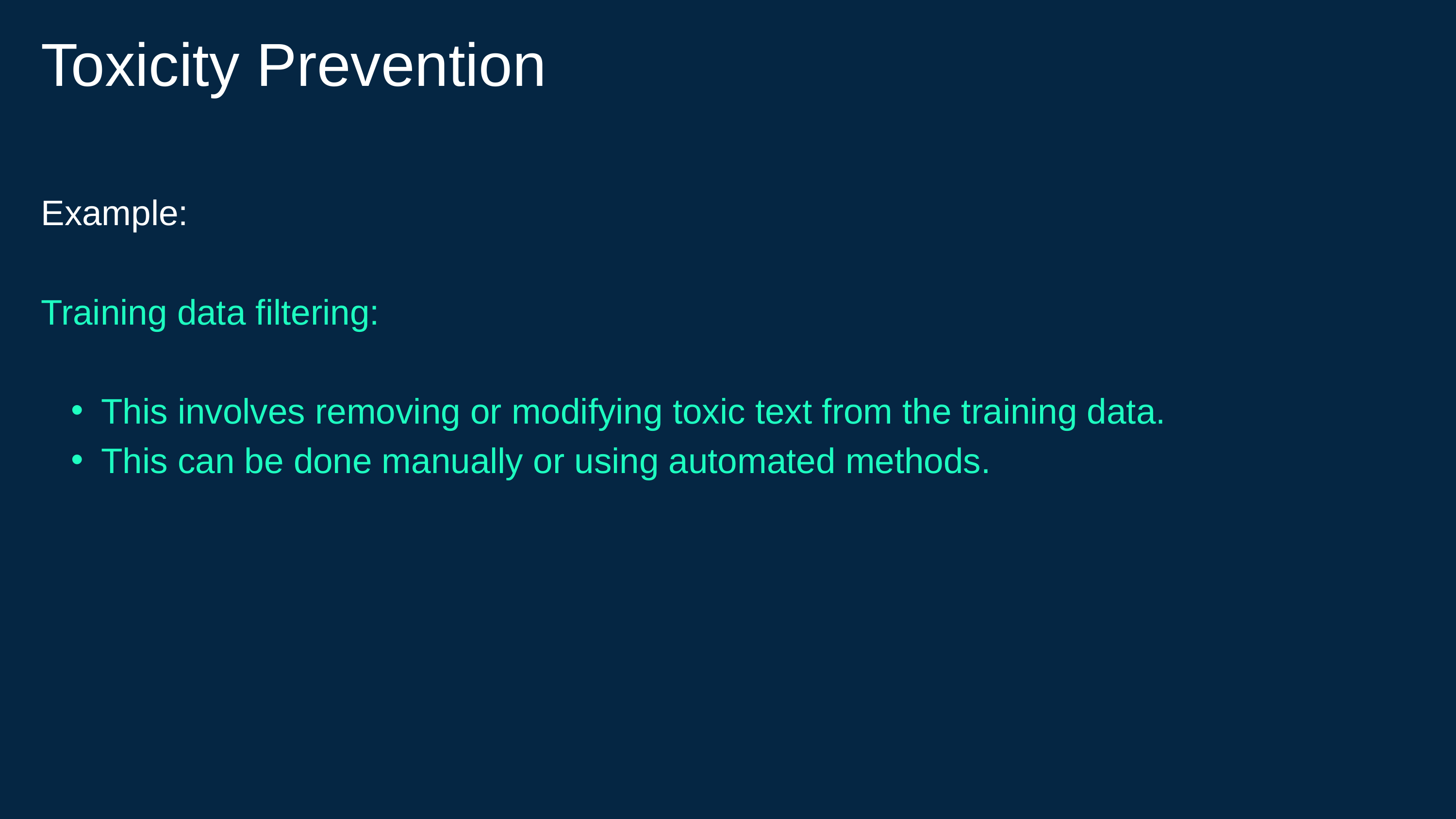

Toxicity Prevention

Example:

Training data filtering:

This involves removing or modifying toxic text from the training data.
This can be done manually or using automated methods.